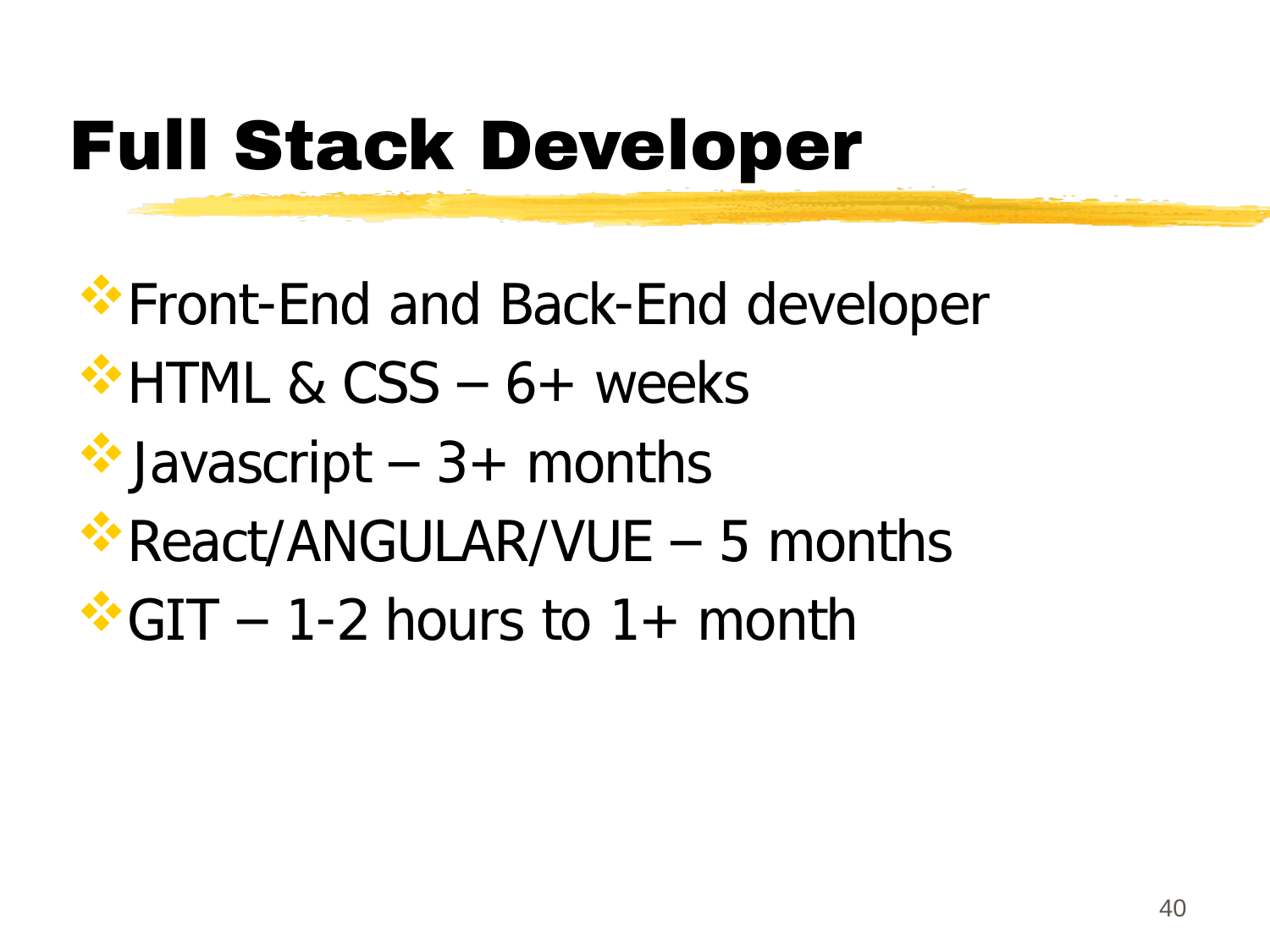

# Full Stack Developer
Front-End and Back-End developer
HTML & CSS – 6+ weeks
Javascript – 3+ months
React/ANGULAR/VUE – 5 months
GIT – 1-2 hours to 1+ month

40